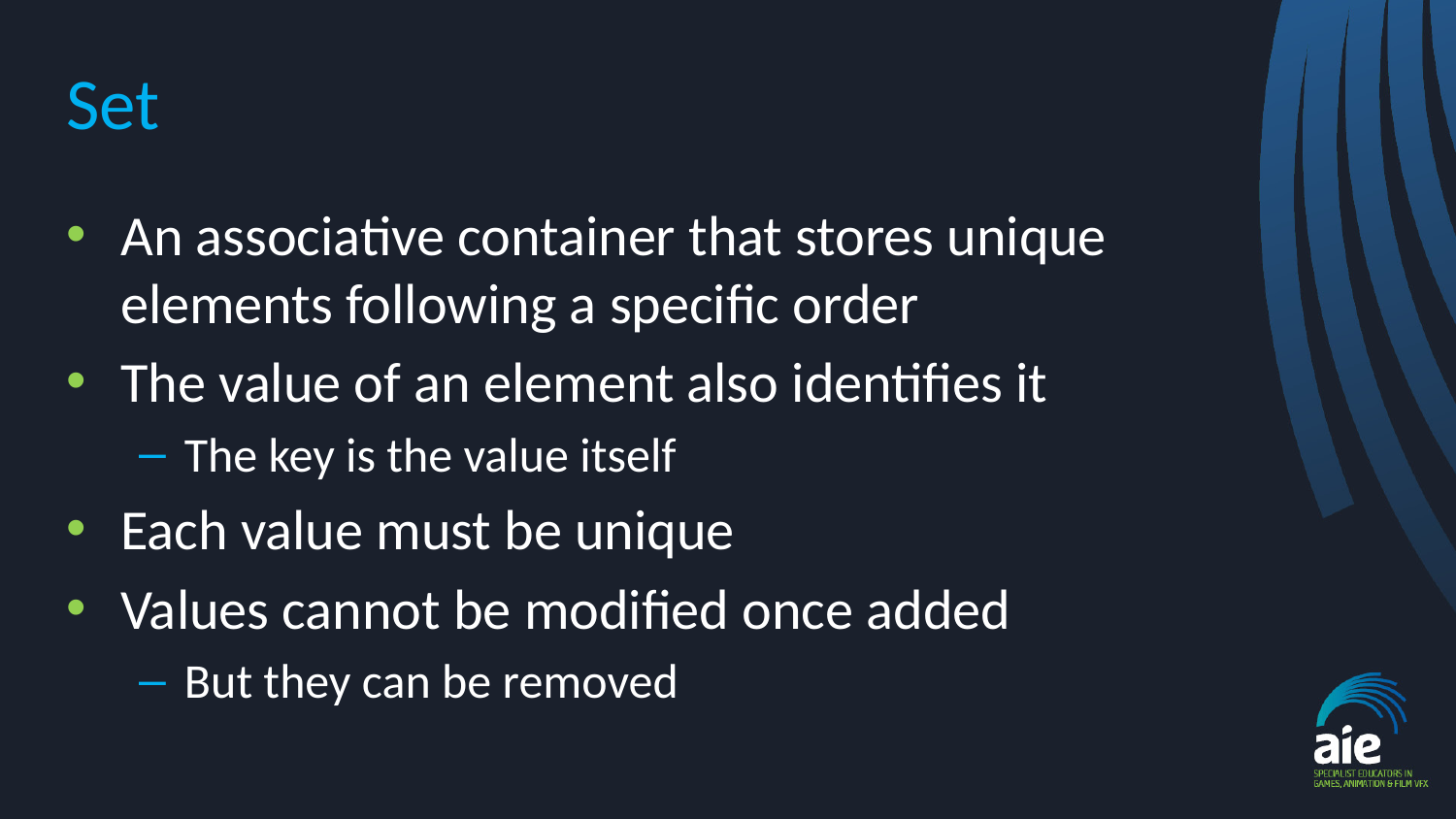

# Set
An associative container that stores unique elements following a specific order
The value of an element also identifies it
The key is the value itself
Each value must be unique
Values cannot be modified once added
But they can be removed